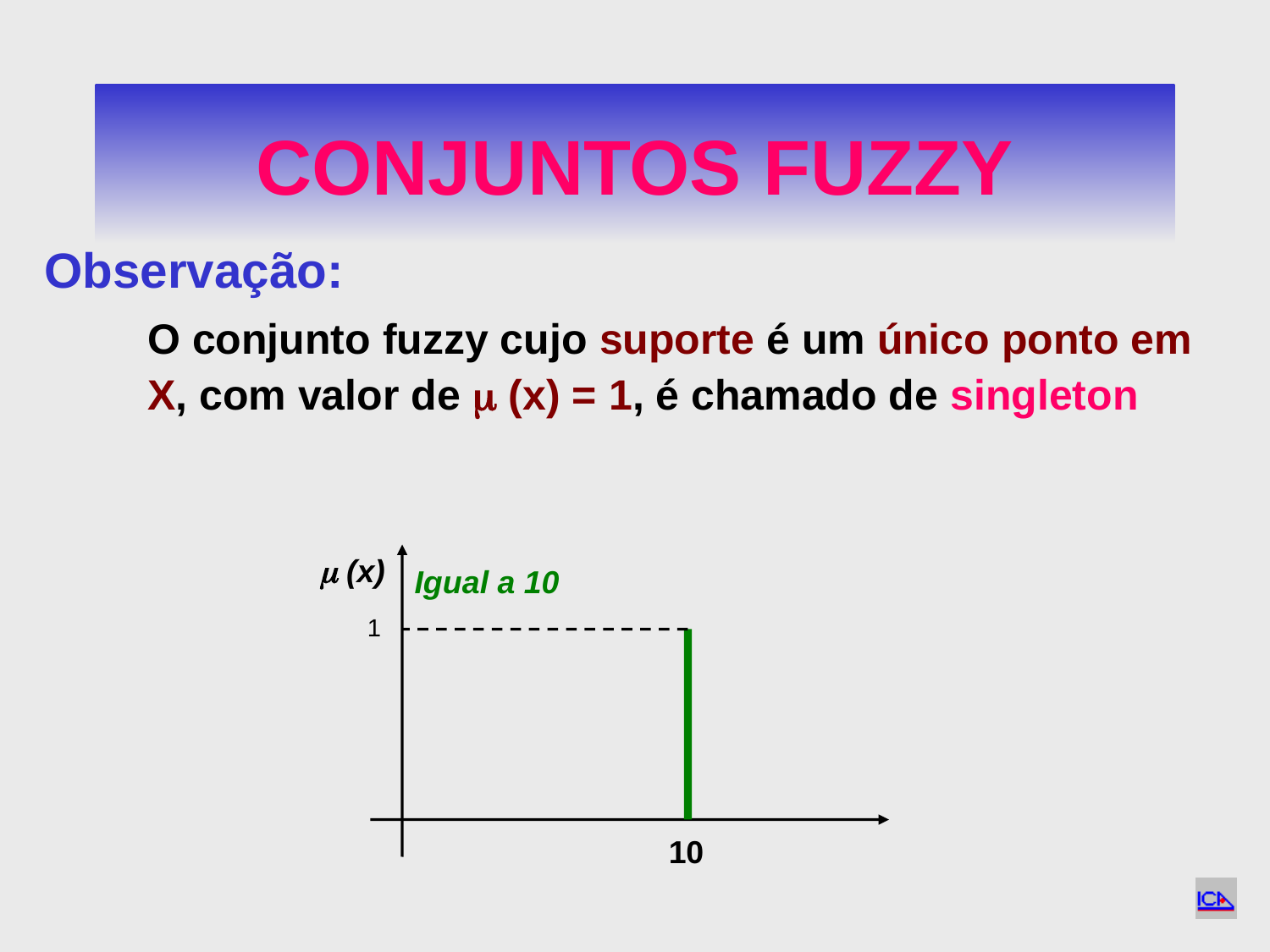

# CONJUNTOS FUZZY
Observação:
	O conjunto fuzzy cujo suporte é um único ponto em X, com valor de μ (x) = 1, é chamado de singleton
μ (x)

Igual a 10
1

10